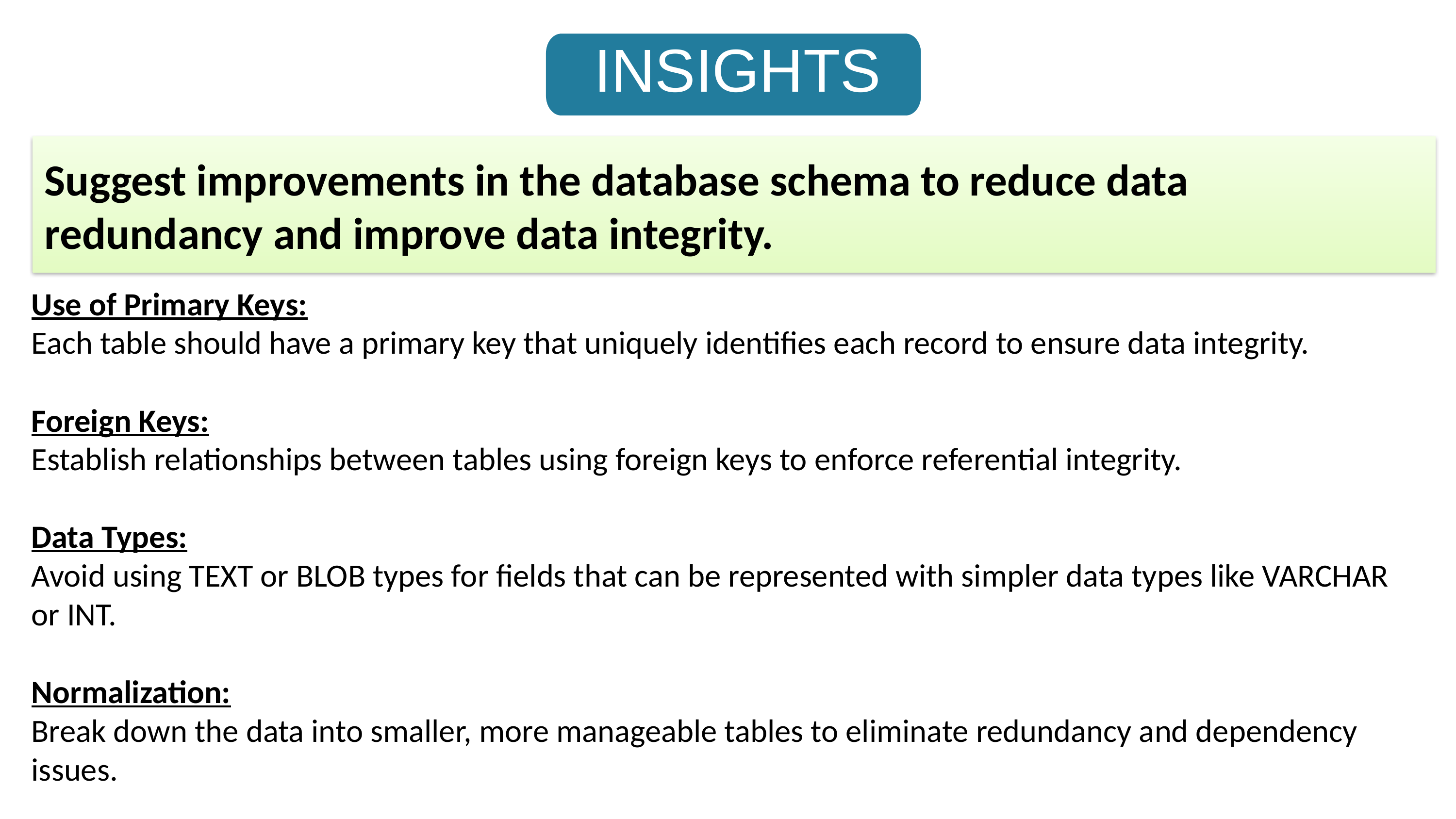

INSIGHTS

Suggest improvements in the database schema to reduce data redundancy and improve data integrity.
Use of Primary Keys:
Each table should have a primary key that uniquely identifies each record to ensure data integrity.

Foreign Keys:
Establish relationships between tables using foreign keys to enforce referential integrity.

Data Types:
Avoid using TEXT or BLOB types for fields that can be represented with simpler data types like VARCHAR or INT.

Normalization:
Break down the data into smaller, more manageable tables to eliminate redundancy and dependency issues.